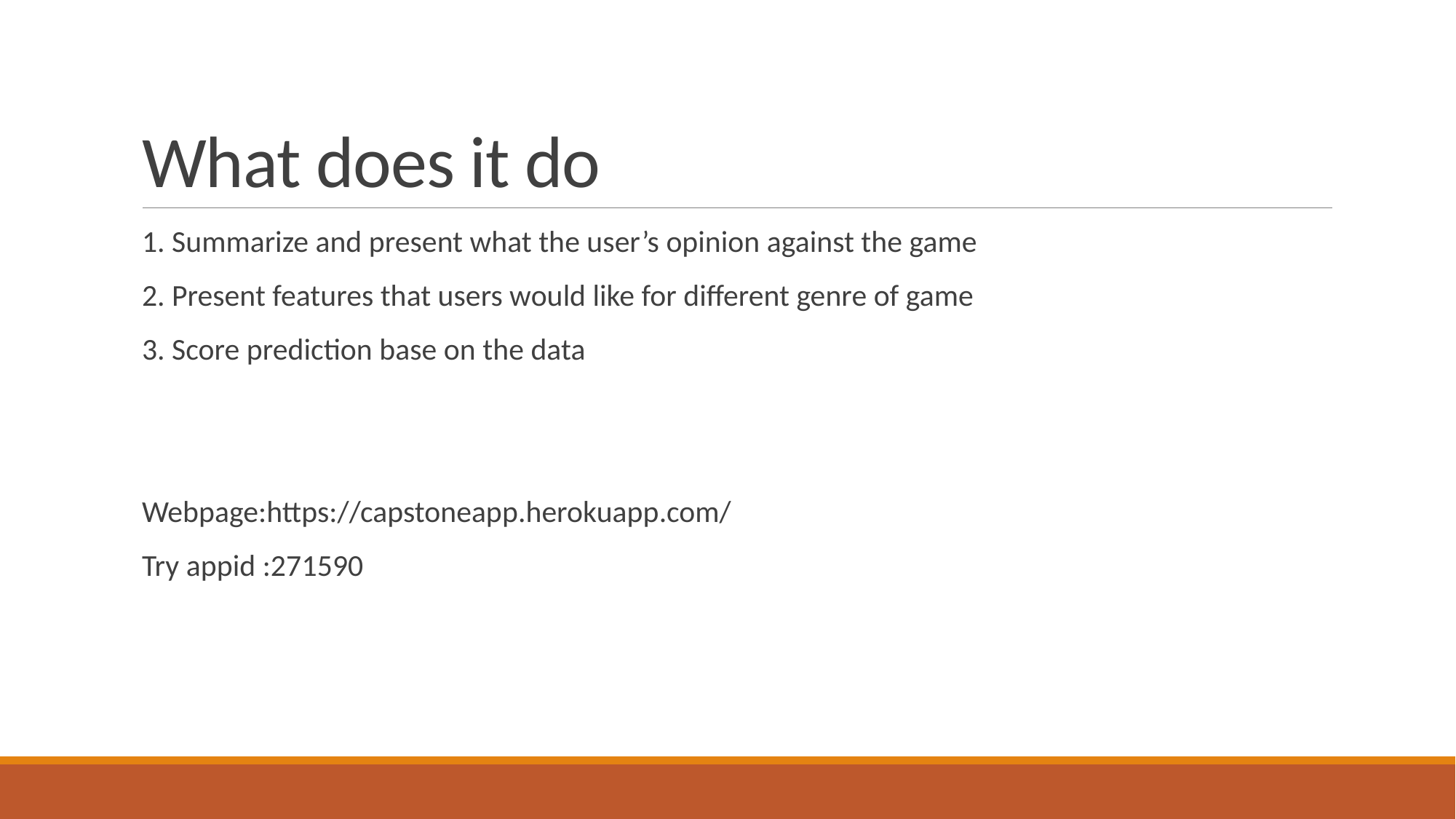

# What does it do
1. Summarize and present what the user’s opinion against the game
2. Present features that users would like for different genre of game
3. Score prediction base on the data

Webpage:https://capstoneapp.herokuapp.com/
Try appid :271590